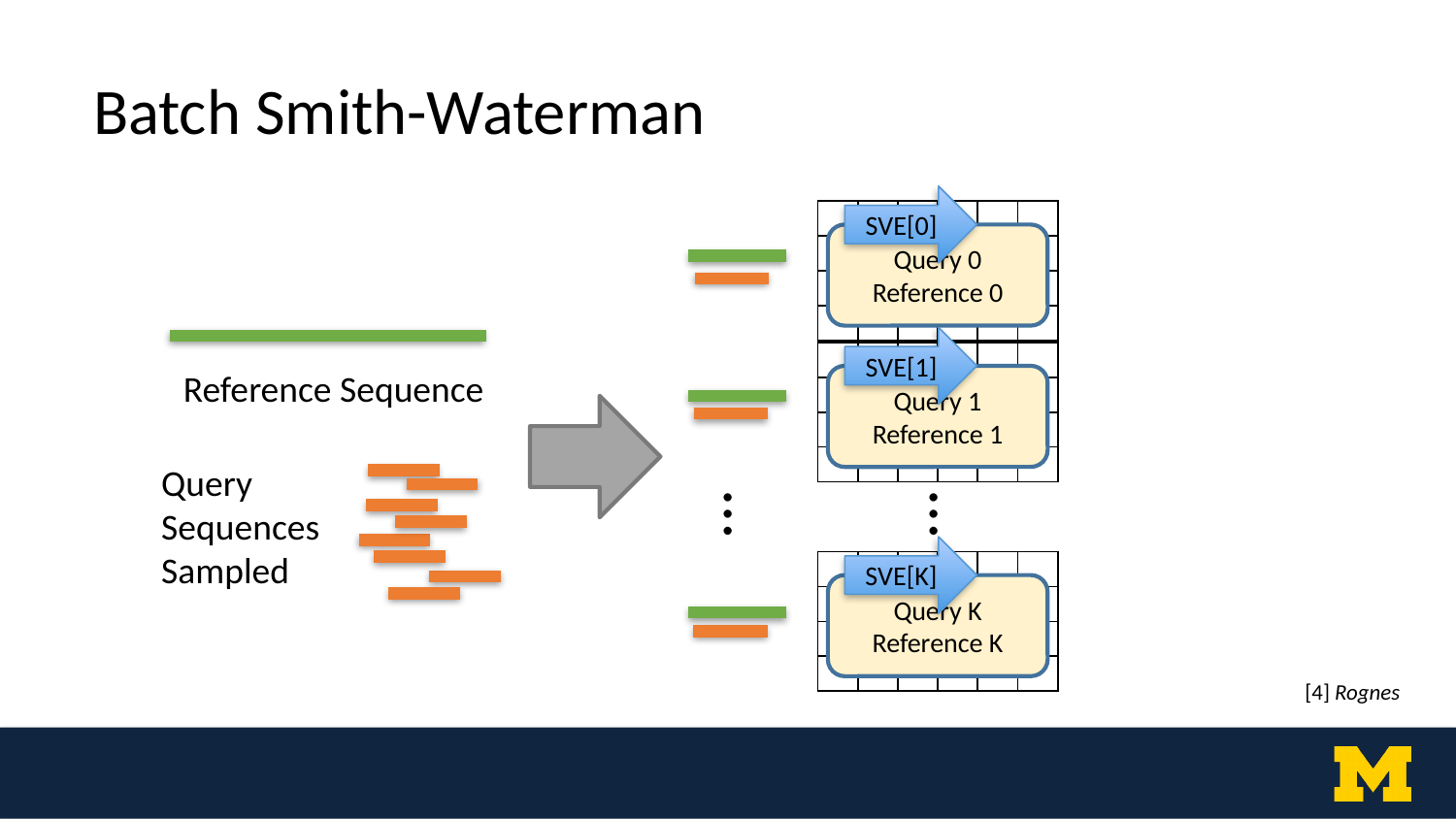

Batch Smith-Waterman
SVE[0]
|  | 0 | 0 | 0 | 0 | 0 |
| --- | --- | --- | --- | --- | --- |
|  |  |  |  |  |  |
|  |  |  |  |  |  |
|  |  |  |  |  |  |
Query 0
Reference 0
SVE[1]
Reference Sequence
|  | 0 | 0 | 0 | 0 | 0 |
| --- | --- | --- | --- | --- | --- |
|  |  |  |  |  |  |
|  |  |  |  |  |  |
|  |  |  |  |  |  |
Query 1
Reference 1

Query Sequences Sampled
…
…
SVE[K]
|  | 0 | 0 | 0 | 0 | 0 |
| --- | --- | --- | --- | --- | --- |
|  |  |  |  |  |  |
|  |  |  |  |  |  |
|  |  |  |  |  |  |
Query K
Reference K
[4] Rognes